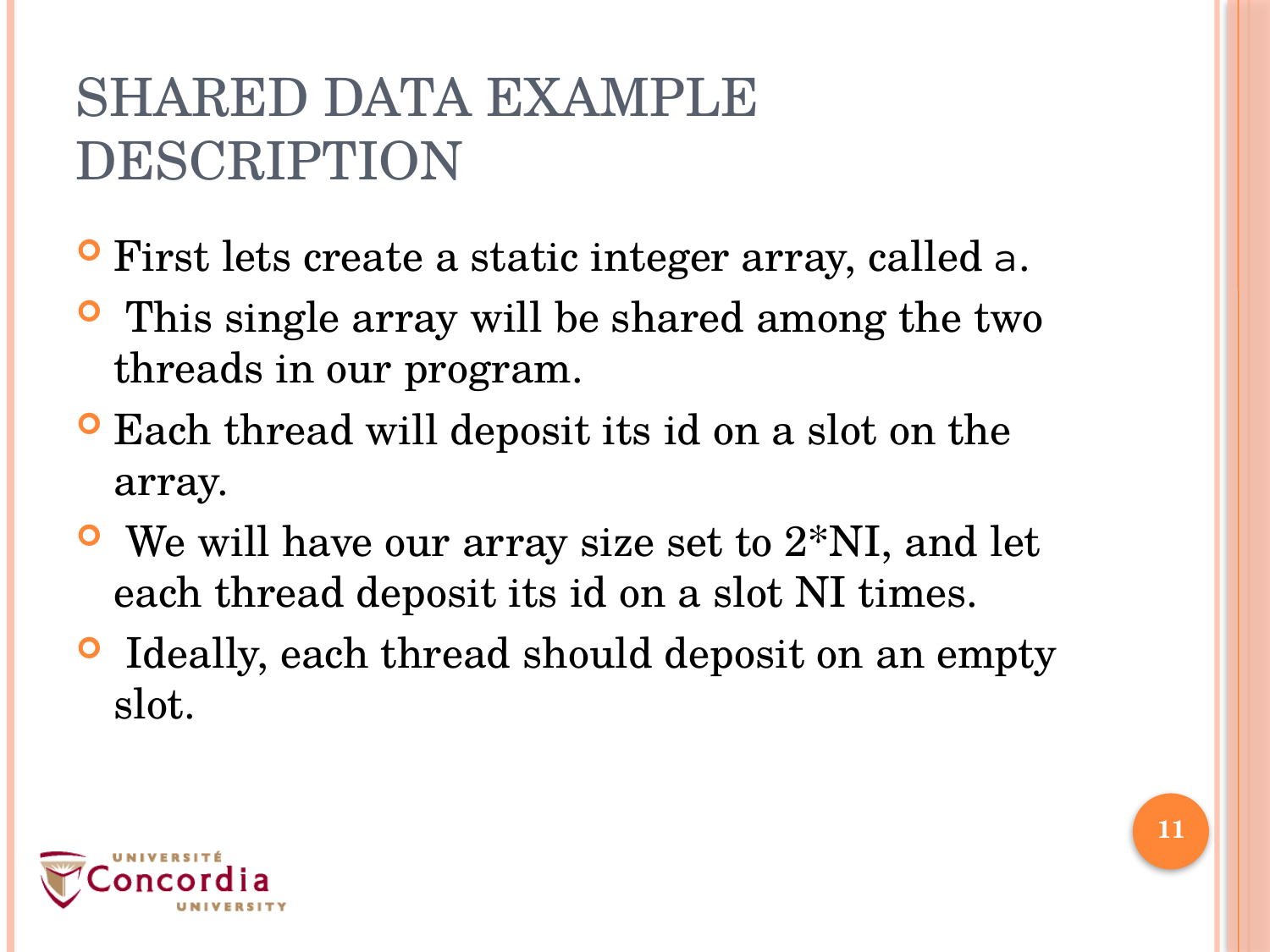

# Shared Data Example Description
First lets create a static integer array, called a.
 This single array will be shared among the two threads in our program.
Each thread will deposit its id on a slot on the array.
 We will have our array size set to 2*NI, and let each thread deposit its id on a slot NI times.
 Ideally, each thread should deposit on an empty slot.
11